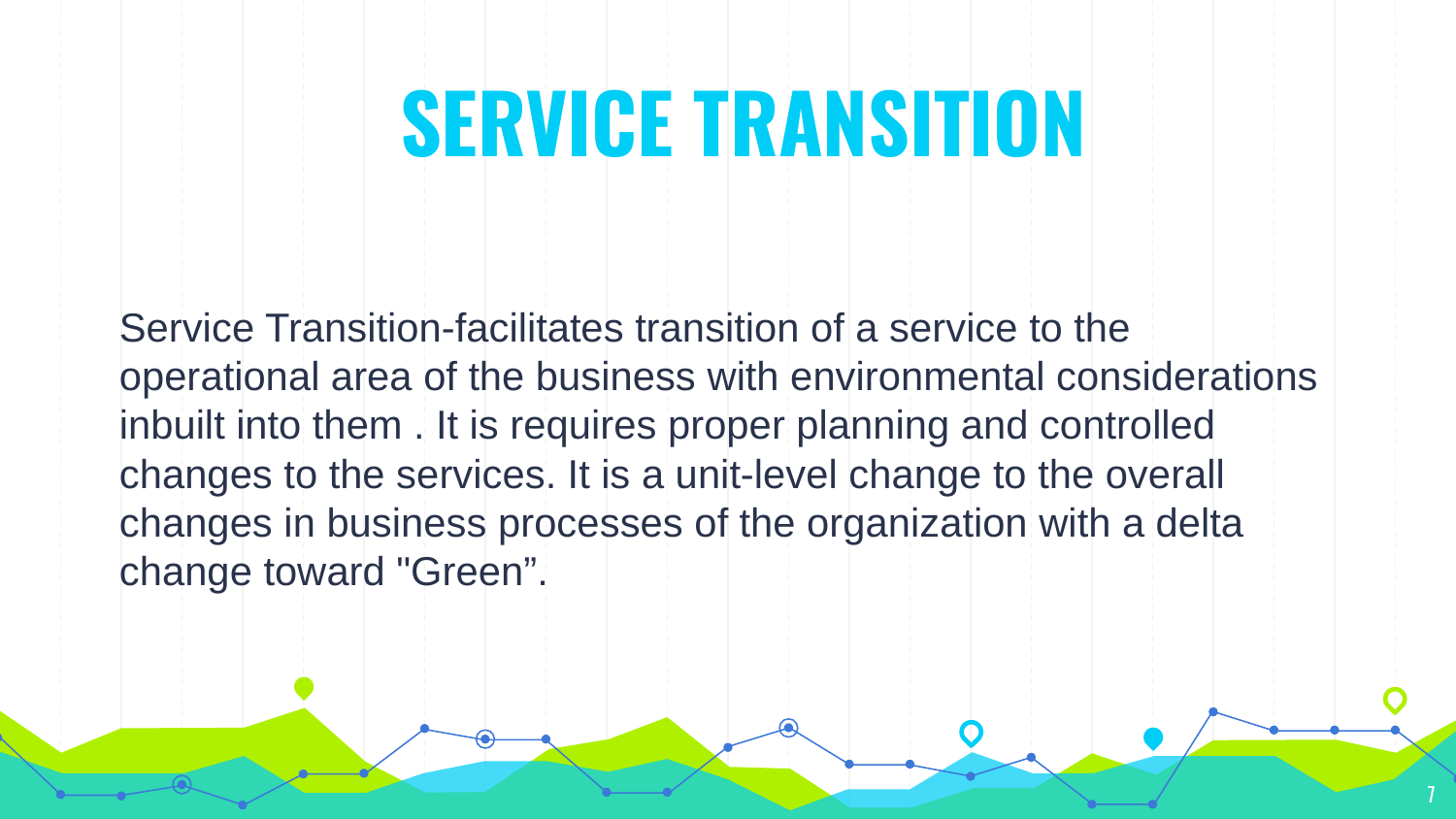

SERVICE TRANSITION
Service Transition-facilitates transition of a service to the operational area of the business with environmental considerations inbuilt into them . It is requires proper planning and controlled changes to the services. It is a unit-level change to the overall changes in business processes of the organization with a delta change toward "Green”.
7